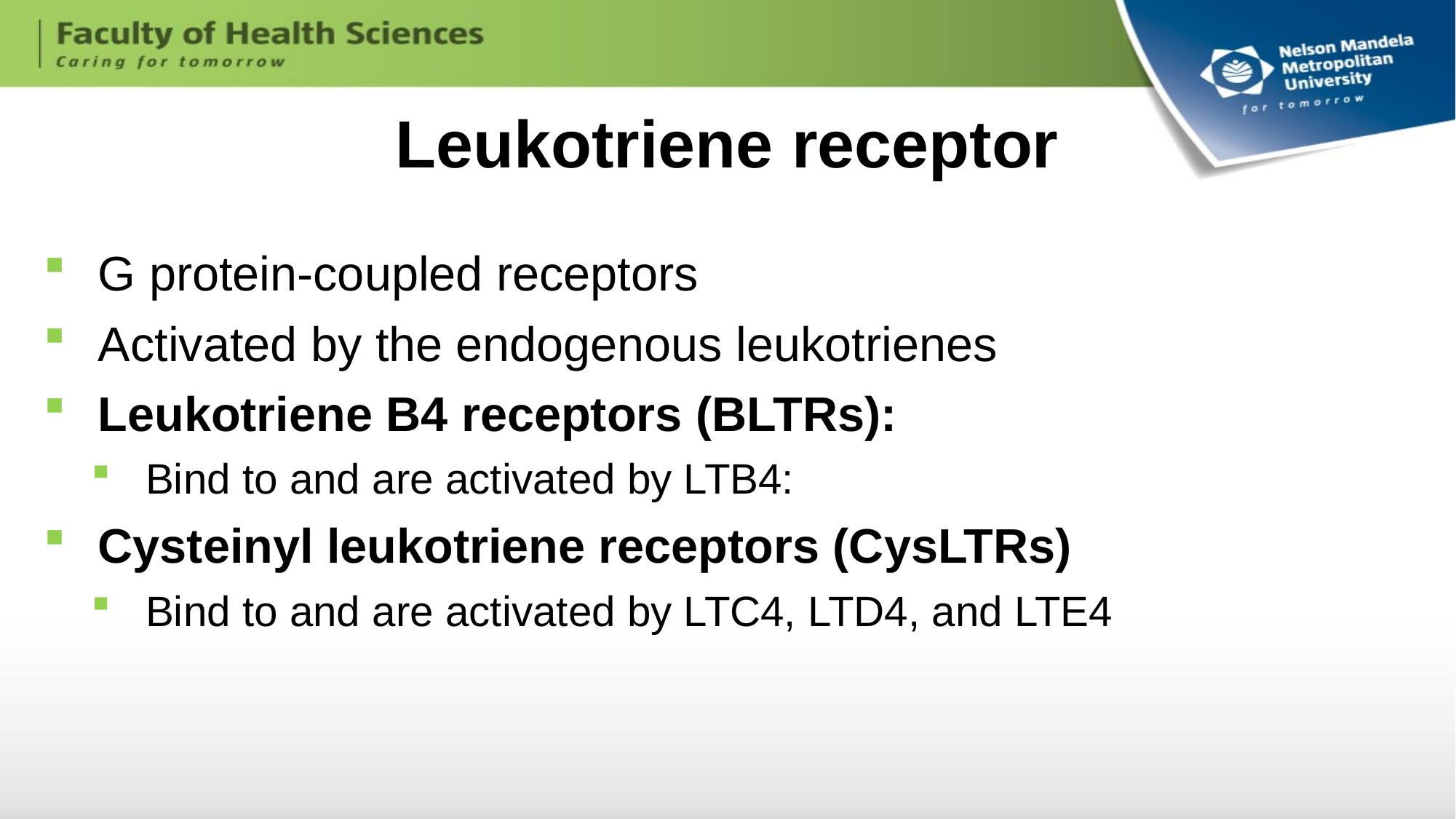

# Leukotriene receptor
G protein-coupled receptors
Activated by the endogenous leukotrienes
Leukotriene B4 receptors (BLTRs):
Bind to and are activated by LTB4:
Cysteinyl leukotriene receptors (CysLTRs)
Bind to and are activated by LTC4, LTD4, and LTE4